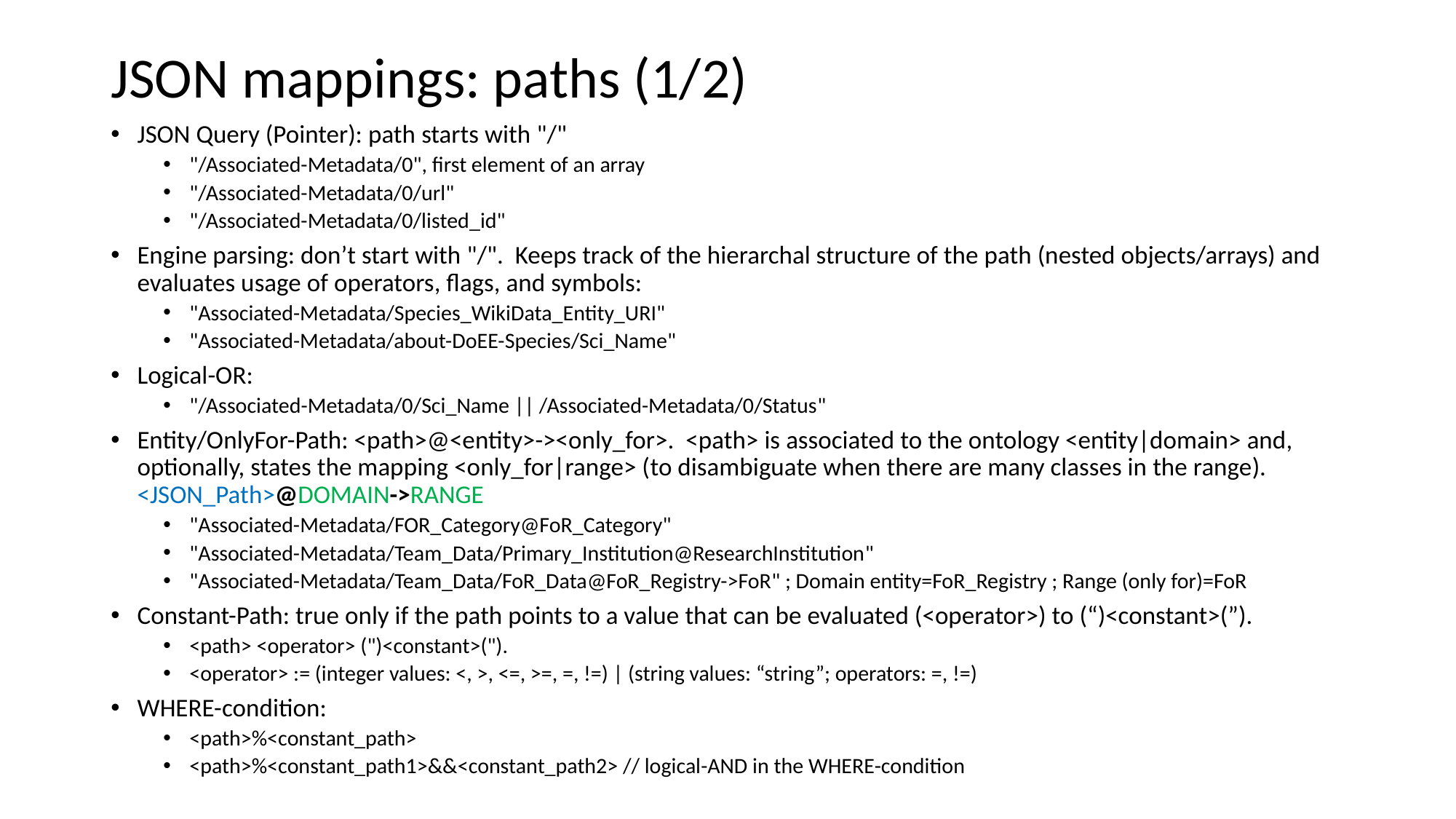

# JSON mappings: paths (1/2)
JSON Query (Pointer): path starts with "/"
"/Associated-Metadata/0", first element of an array
"/Associated-Metadata/0/url"
"/Associated-Metadata/0/listed_id"
Engine parsing: don’t start with "/".  Keeps track of the hierarchal structure of the path (nested objects/arrays) and evaluates usage of operators, flags, and symbols:
"Associated-Metadata/Species_WikiData_Entity_URI"
"Associated-Metadata/about-DoEE-Species/Sci_Name"
Logical-OR:
"/Associated-Metadata/0/Sci_Name || /Associated-Metadata/0/Status"
Entity/OnlyFor-Path: <path>@<entity>-><only_for>.  <path> is associated to the ontology <entity|domain> and, optionally, states the mapping <only_for|range> (to disambiguate when there are many classes in the range). <JSON_Path>@DOMAIN->RANGE
"Associated-Metadata/FOR_Category@FoR_Category"
"Associated-Metadata/Team_Data/Primary_Institution@ResearchInstitution"
"Associated-Metadata/Team_Data/FoR_Data@FoR_Registry->FoR" ; Domain entity=FoR_Registry ; Range (only for)=FoR
Constant-Path: true only if the path points to a value that can be evaluated (<operator>) to (“)<constant>(”).
<path> <operator> (")<constant>(").
<operator> := (integer values: <, >, <=, >=, =, !=) | (string values: “string”; operators: =, !=)
WHERE-condition:
<path>%<constant_path>
<path>%<constant_path1>&&<constant_path2> // logical-AND in the WHERE-condition